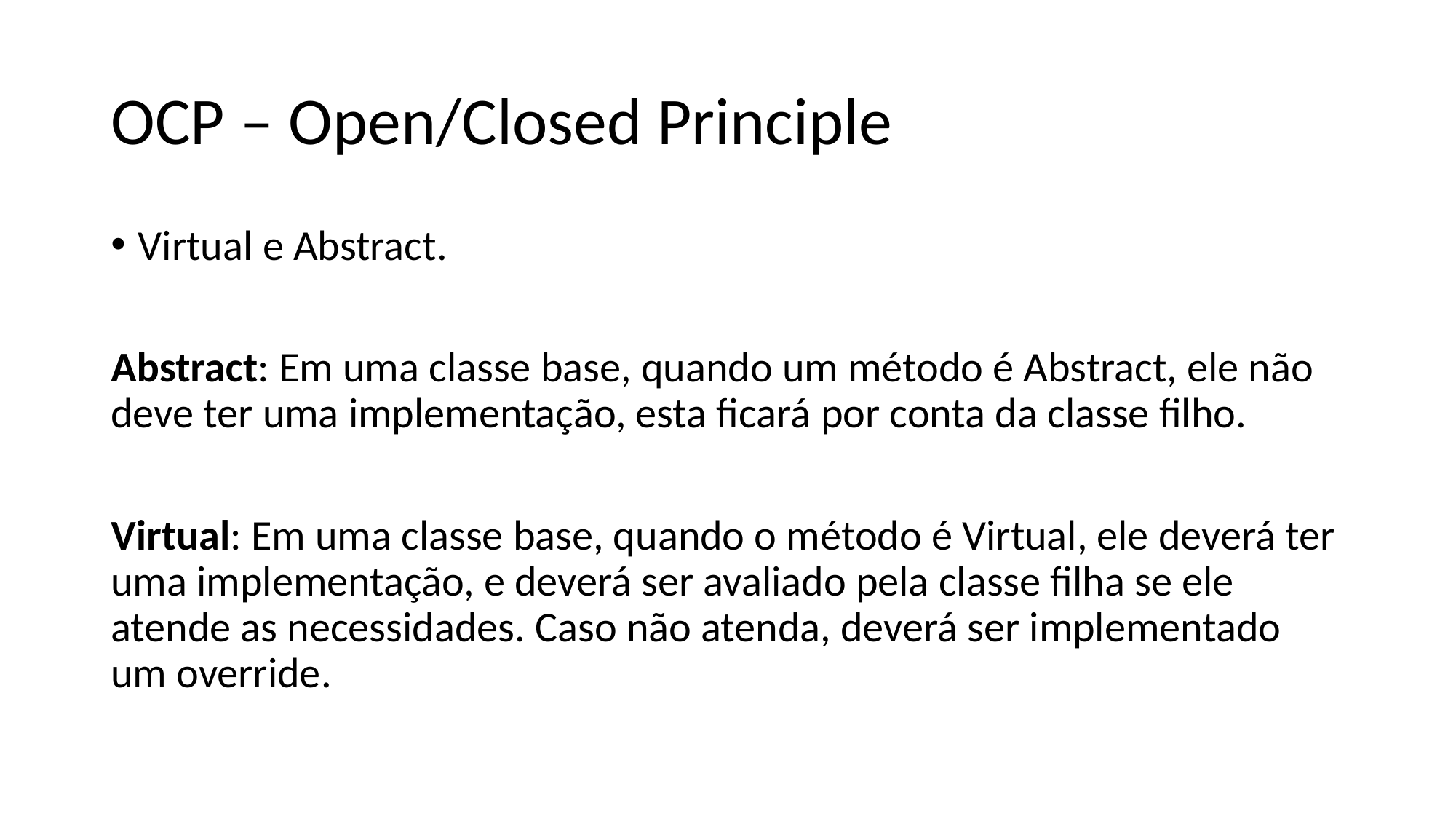

# OCP – Open/Closed Principle
Virtual e Abstract.

Abstract: Em uma classe base, quando um método é Abstract, ele não deve ter uma implementação, esta ficará por conta da classe filho.

Virtual: Em uma classe base, quando o método é Virtual, ele deverá ter uma implementação, e deverá ser avaliado pela classe filha se ele atende as necessidades. Caso não atenda, deverá ser implementado um override.